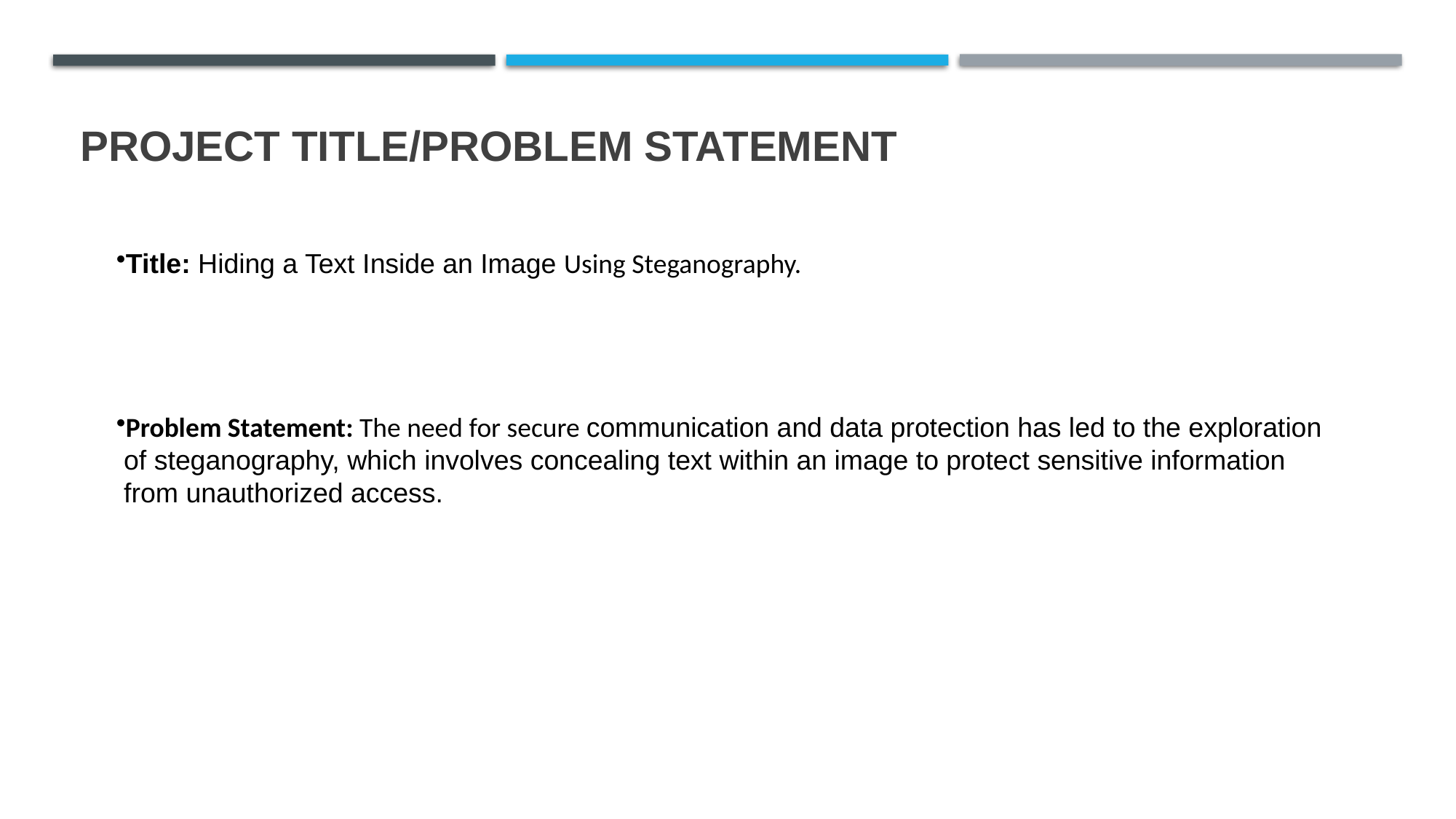

# PROJECT TITLE/Problem Statement
Title: Hiding a Text Inside an Image Using Steganography.

Problem Statement: The need for secure communication and data protection has led to the exploration
 of steganography, which involves concealing text within an image to protect sensitive information
 from unauthorized access.